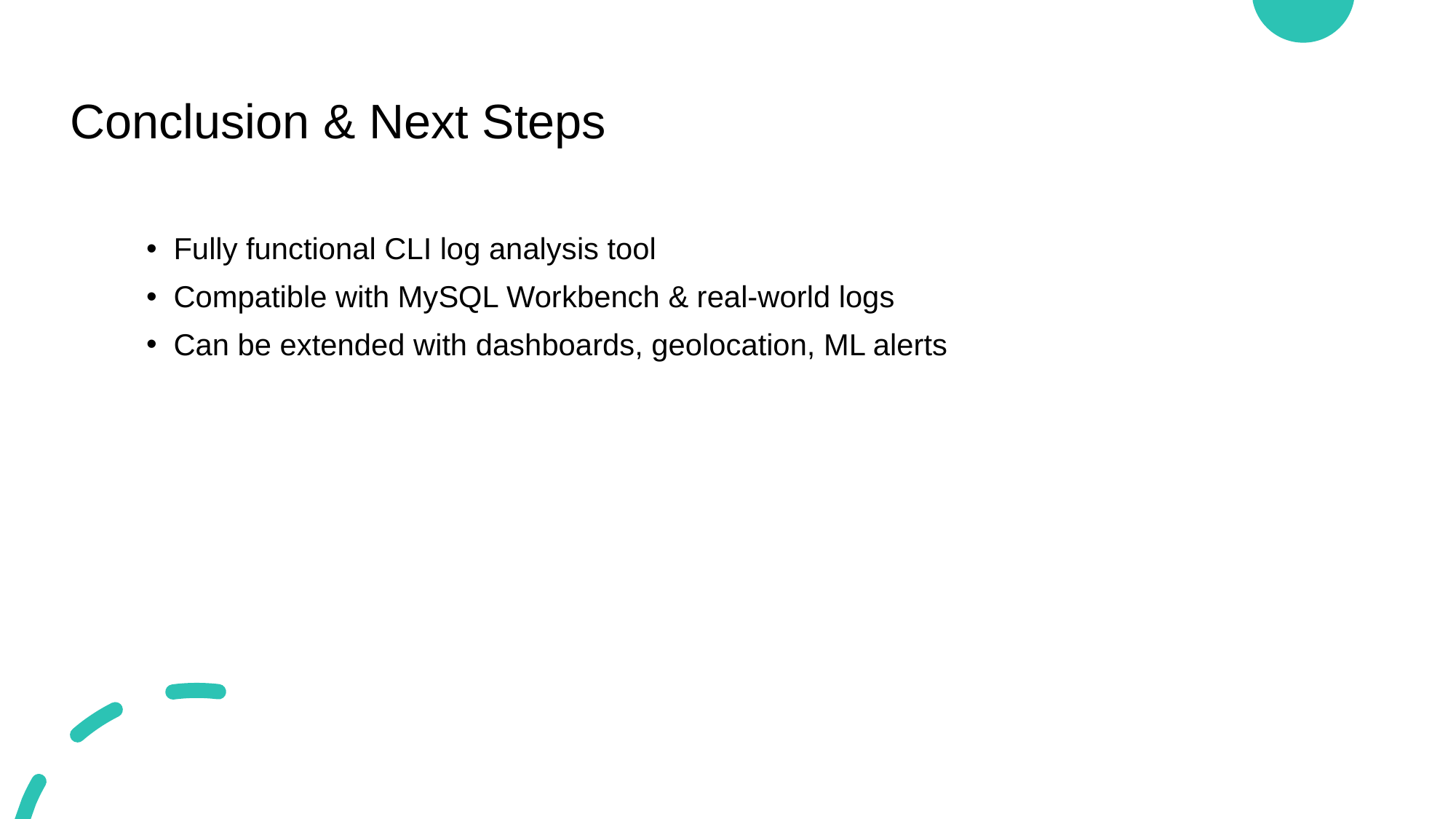

# Conclusion & Next Steps
Fully functional CLI log analysis tool
Compatible with MySQL Workbench & real-world logs
Can be extended with dashboards, geolocation, ML alerts